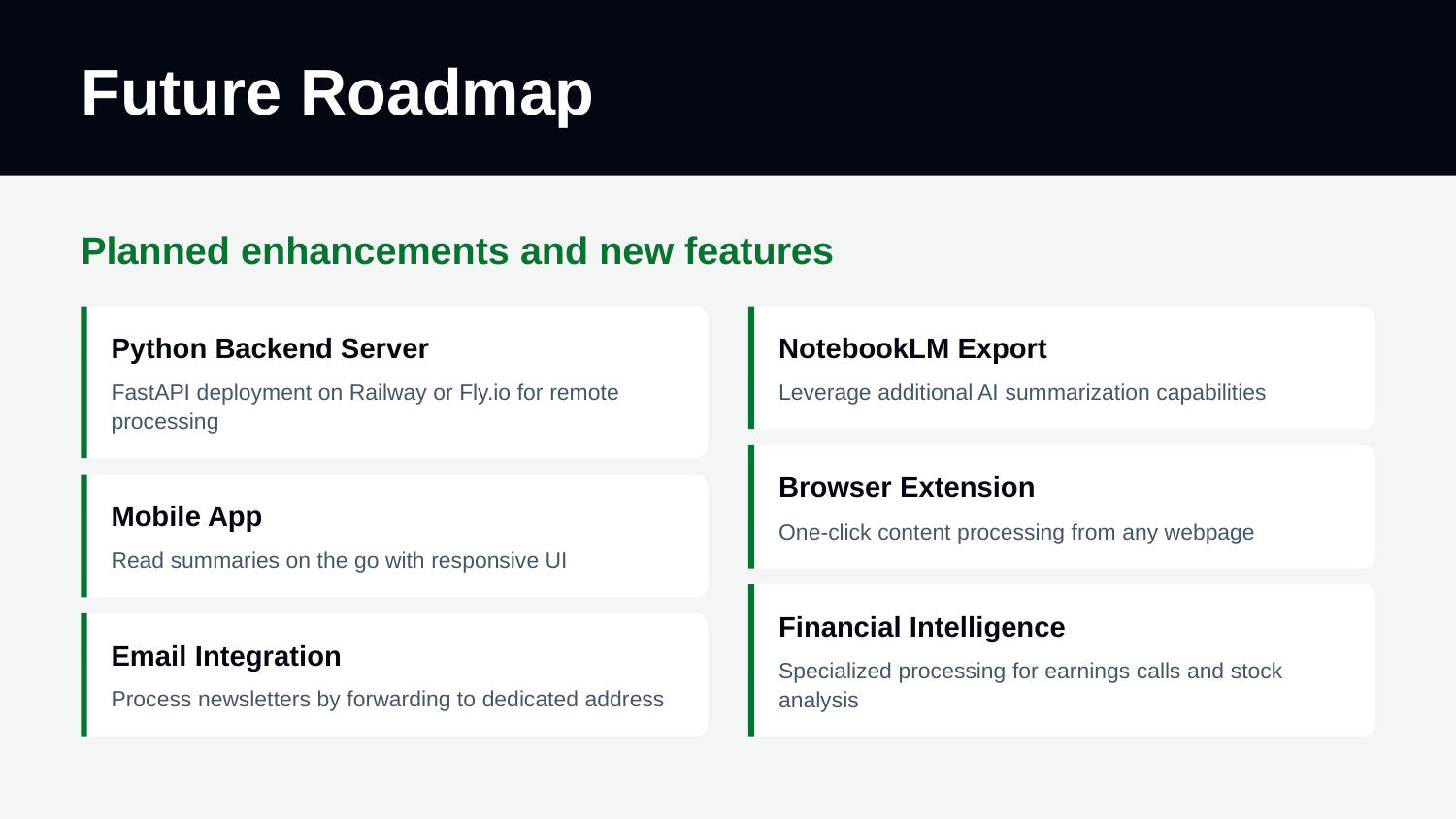

Future Roadmap
Planned enhancements and new features

Python Backend Server
NotebookLM Export
FastAPI deployment on Railway or Fly.io for remote processing
Leverage additional AI summarization capabilities

Browser Extension

Mobile App
One-click content processing from any webpage
Read summaries on the go with responsive UI

Financial Intelligence

Email Integration
Specialized processing for earnings calls and stock analysis
Process newsletters by forwarding to dedicated address